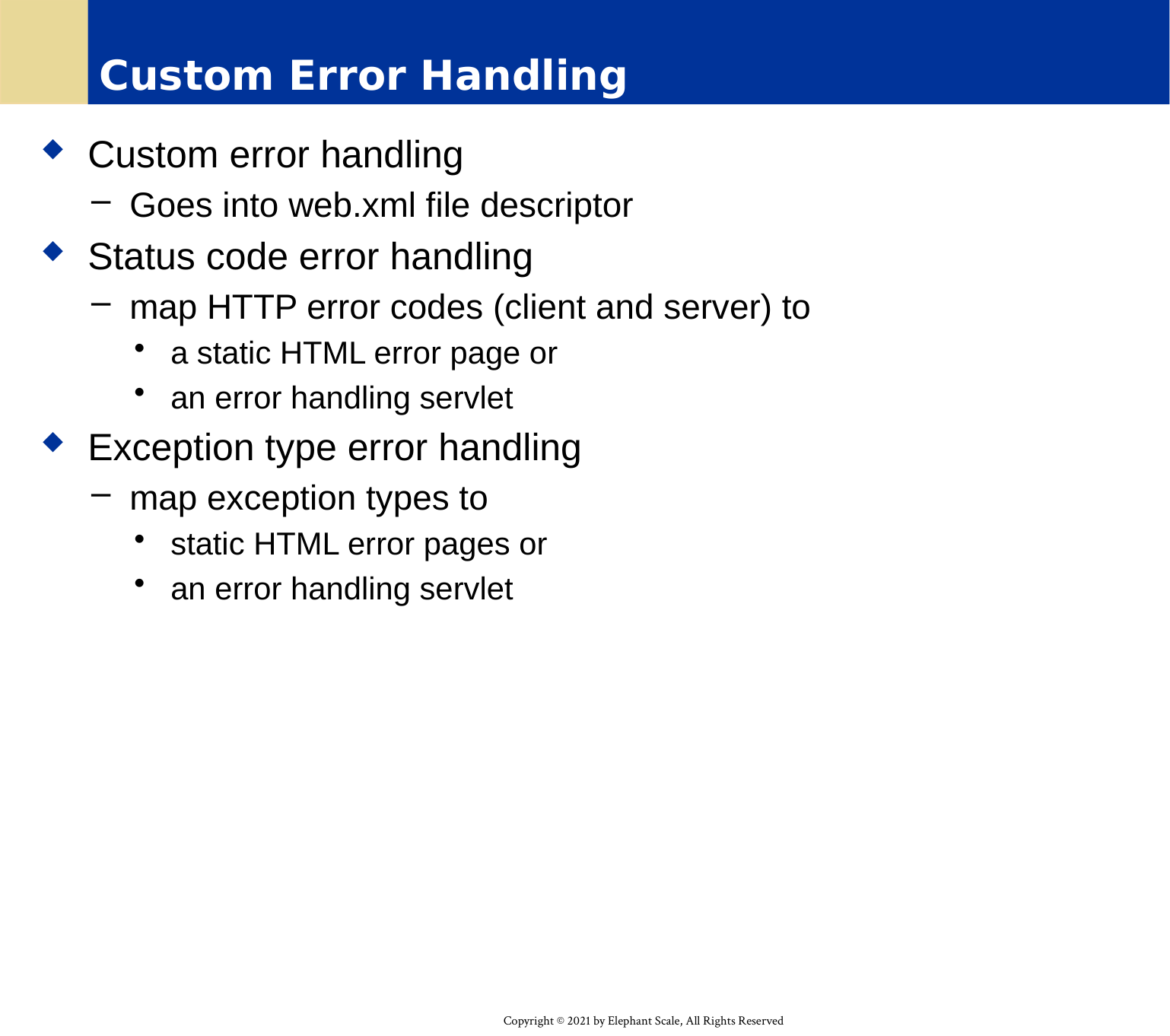

# Custom Error Handling
 Custom error handling
 Goes into web.xml file descriptor
 Status code error handling
 map HTTP error codes (client and server) to
 a static HTML error page or
 an error handling servlet
 Exception type error handling
 map exception types to
 static HTML error pages or
 an error handling servlet
Copyright © 2021 by Elephant Scale, All Rights Reserved